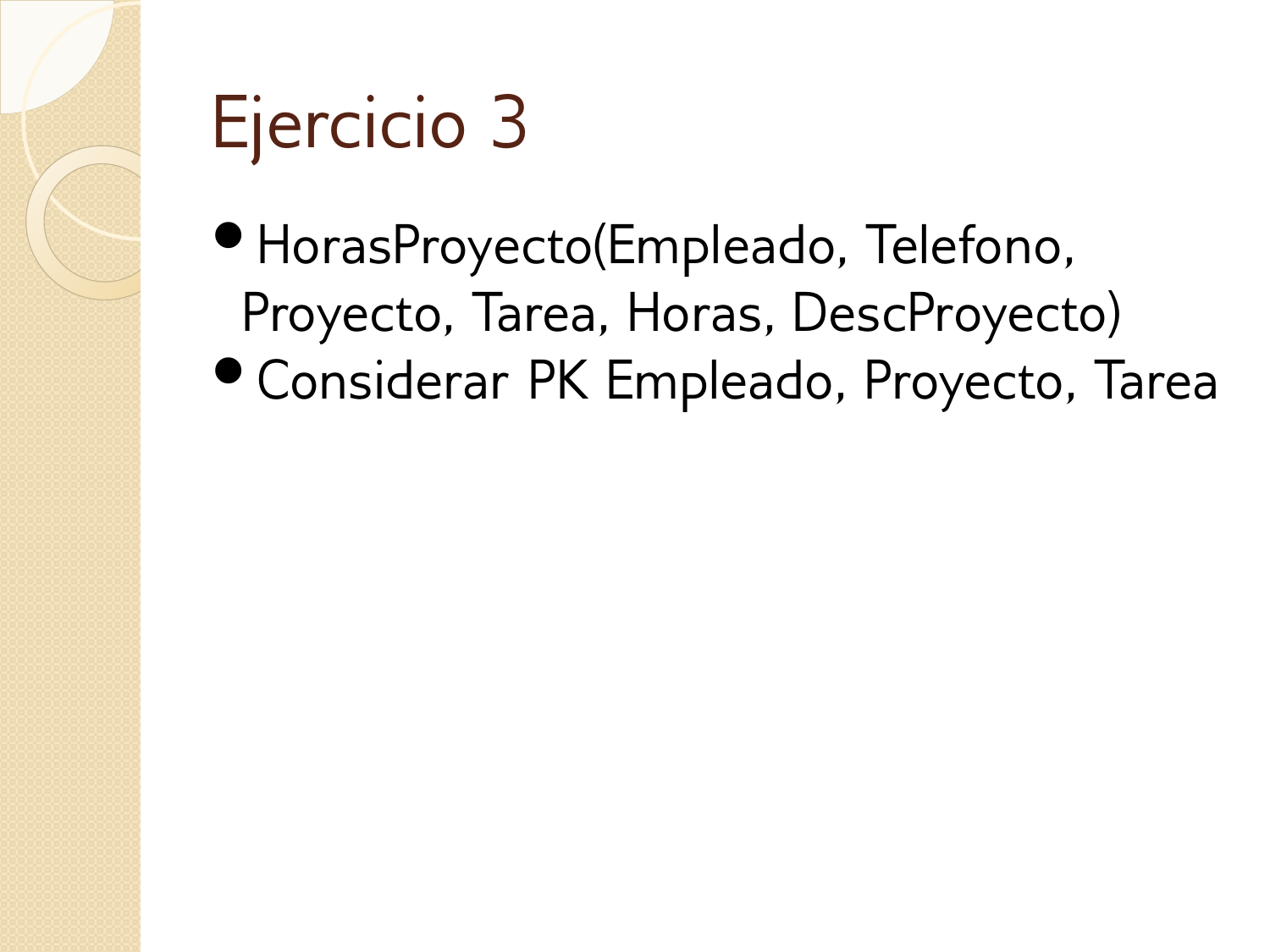

Ejercicio 3
HorasProyecto(Empleado, Telefono, Proyecto, Tarea, Horas, DescProyecto)
Considerar PK Empleado, Proyecto, Tarea